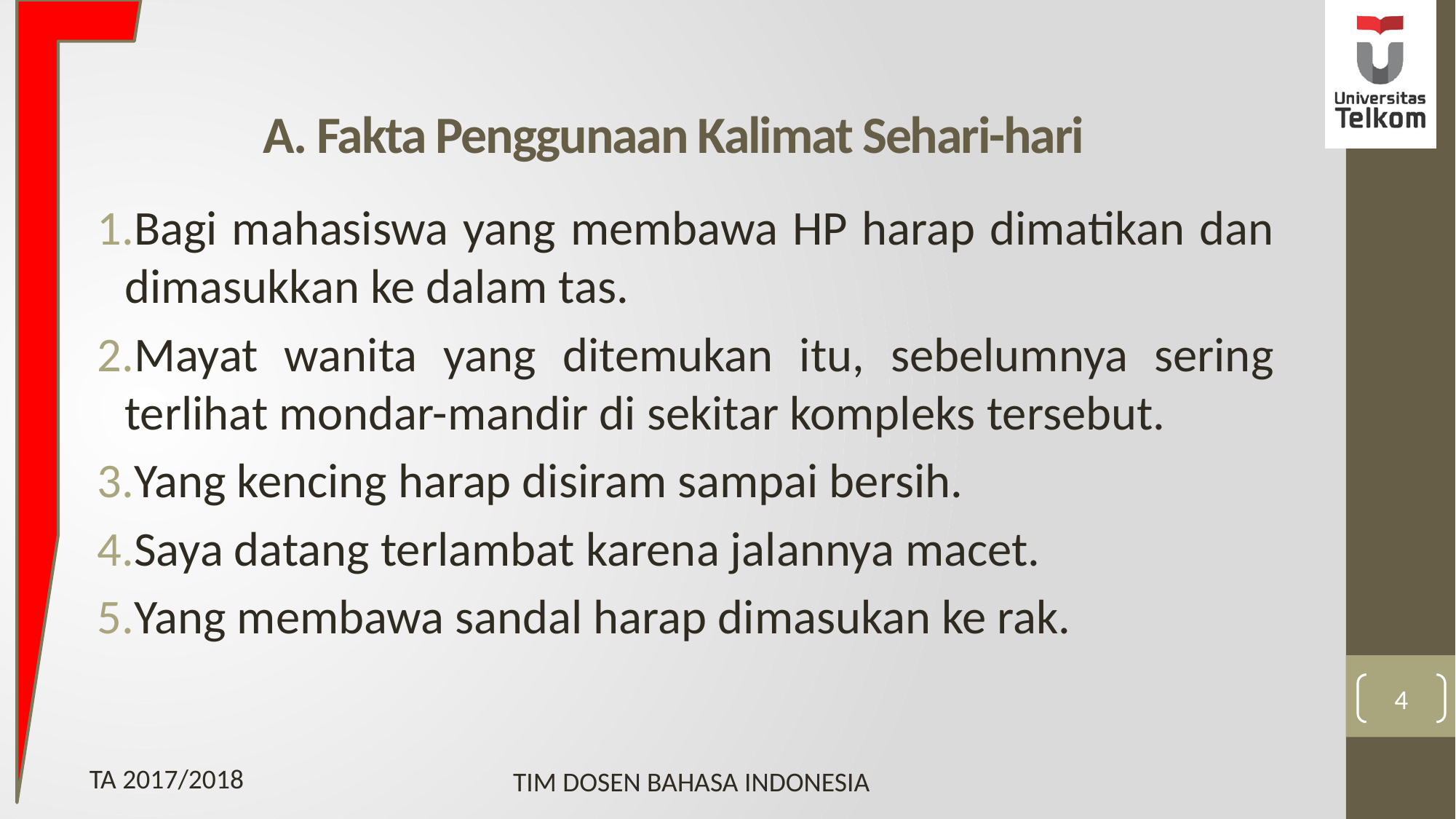

# A. Fakta Penggunaan Kalimat Sehari-hari
Bagi mahasiswa yang membawa HP harap dimatikan dan dimasukkan ke dalam tas.
Mayat wanita yang ditemukan itu, sebelumnya sering terlihat mondar-mandir di sekitar kompleks tersebut.
Yang kencing harap disiram sampai bersih.
Saya datang terlambat karena jalannya macet.
Yang membawa sandal harap dimasukan ke rak.

4